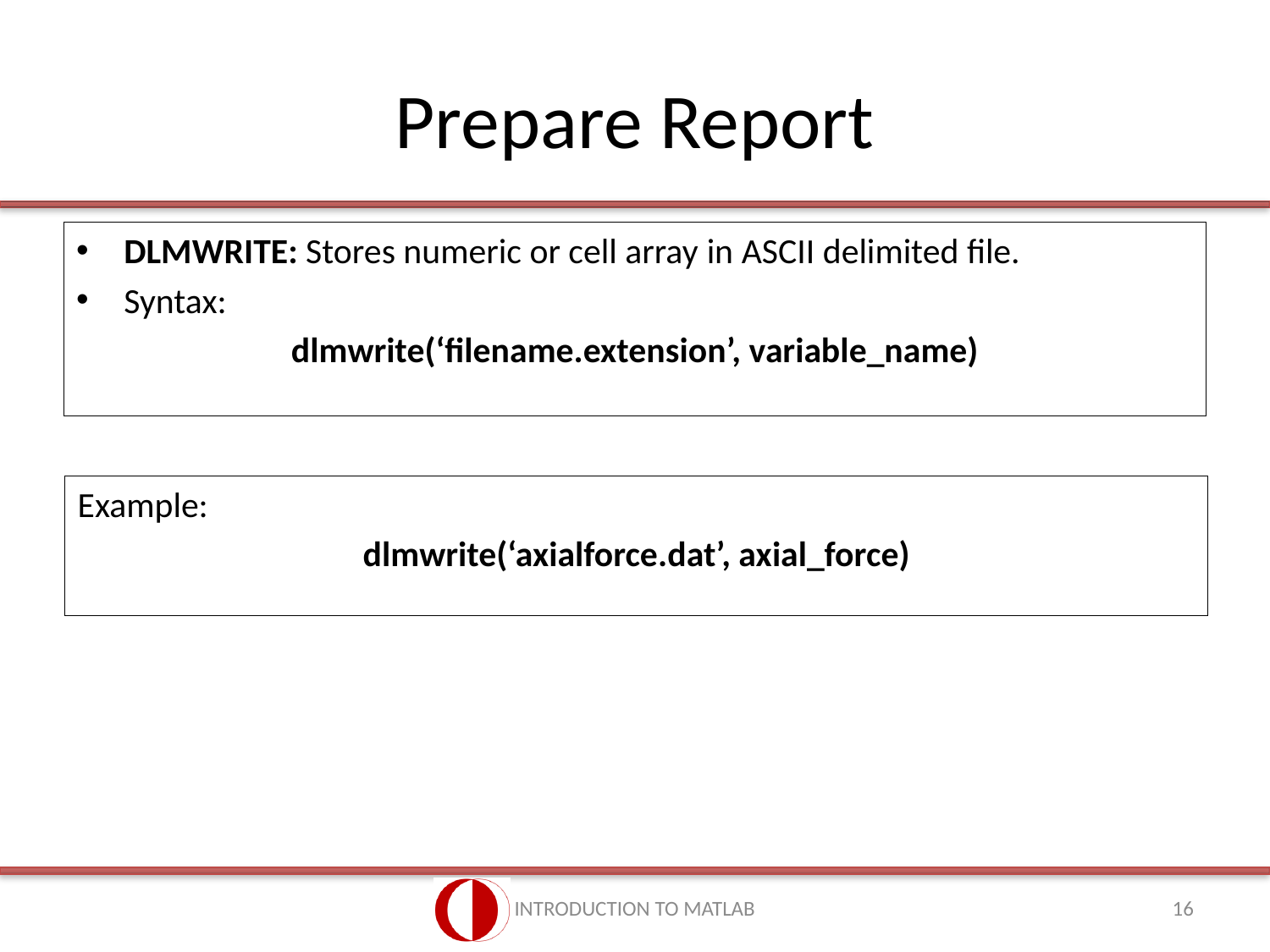

# Prepare Report
DLMWRITE: Stores numeric or cell array in ASCII delimited file.
Syntax:
dlmwrite(‘filename.extension’, variable_name)

Example:
dlmwrite(‘axialforce.dat’, axial_force)
INTRODUCTION TO MATLAB
16